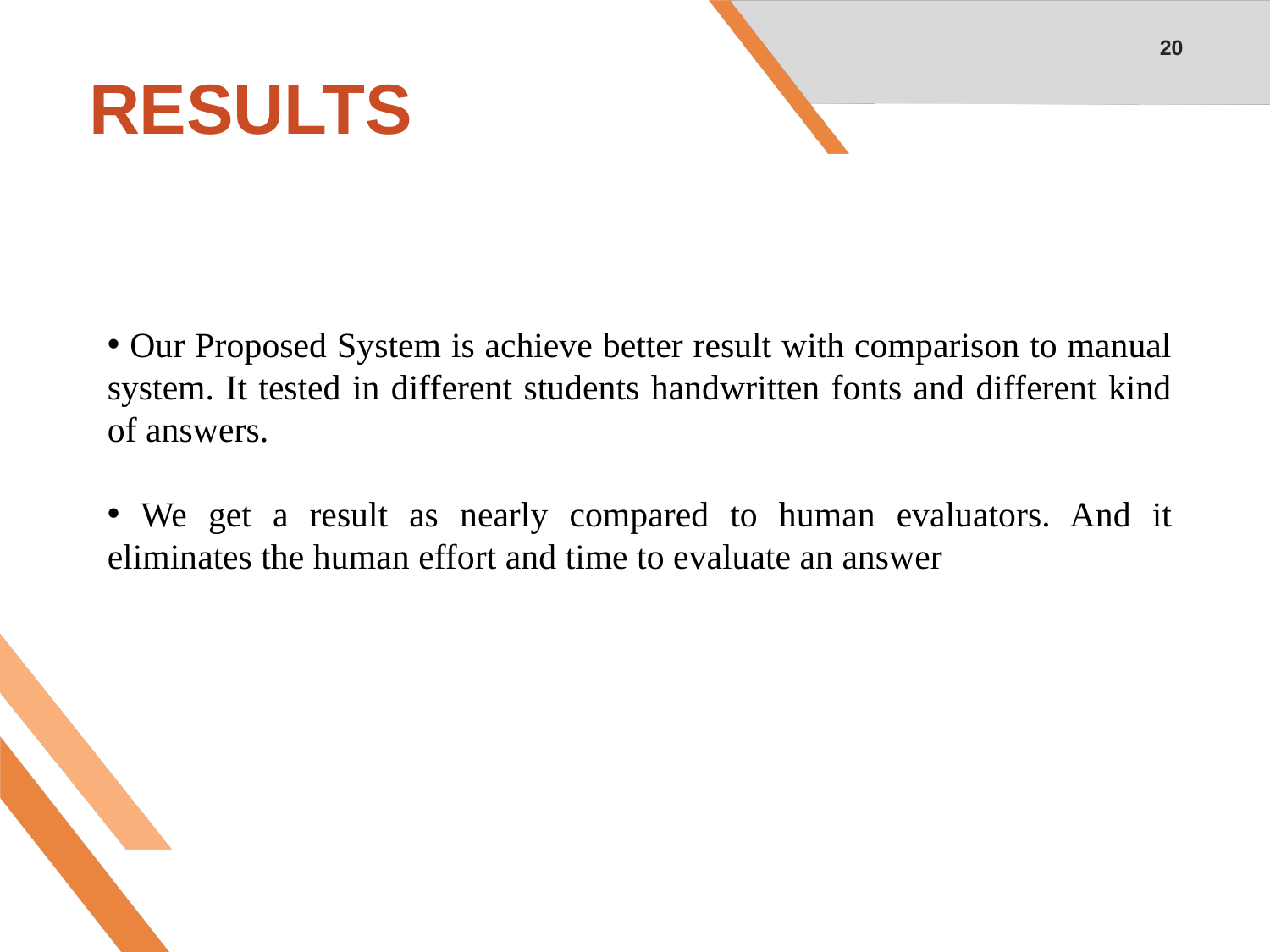

20
# RESULTS
 Our Proposed System is achieve better result with comparison to manual system. It tested in different students handwritten fonts and different kind of answers.

 We get a result as nearly compared to human evaluators. And it eliminates the human effort and time to evaluate an answer